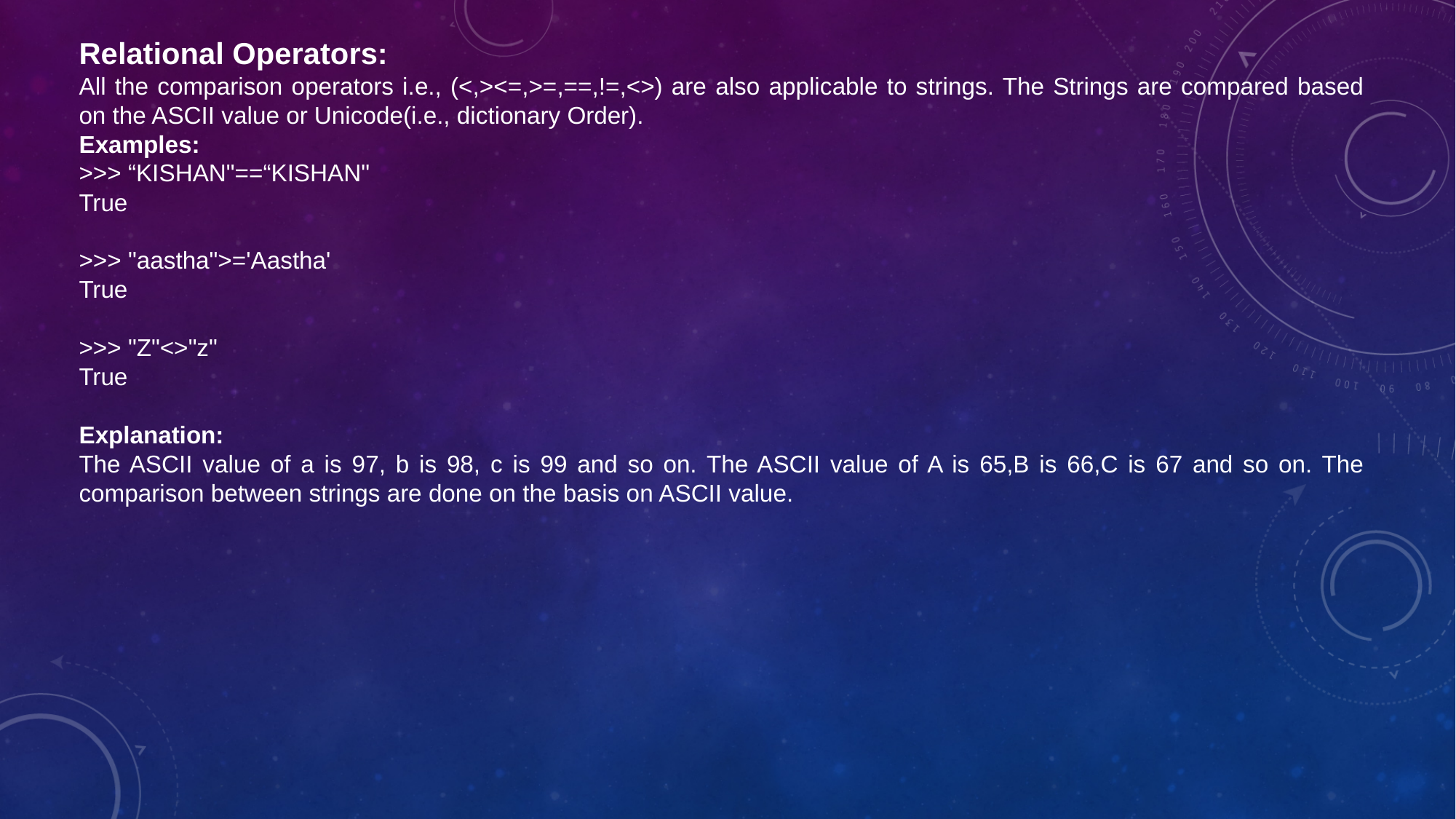

Relational Operators:
All the comparison operators i.e., (<,><=,>=,==,!=,<>) are also applicable to strings. The Strings are compared based on the ASCII value or Unicode(i.e., dictionary Order).
Examples:
>>> “KISHAN"==“KISHAN"
True

>>> "aastha">='Aastha'
True

>>> "Z"<>"z"
True

Explanation:
The ASCII value of a is 97, b is 98, c is 99 and so on. The ASCII value of A is 65,B is 66,C is 67 and so on. The comparison between strings are done on the basis on ASCII value.